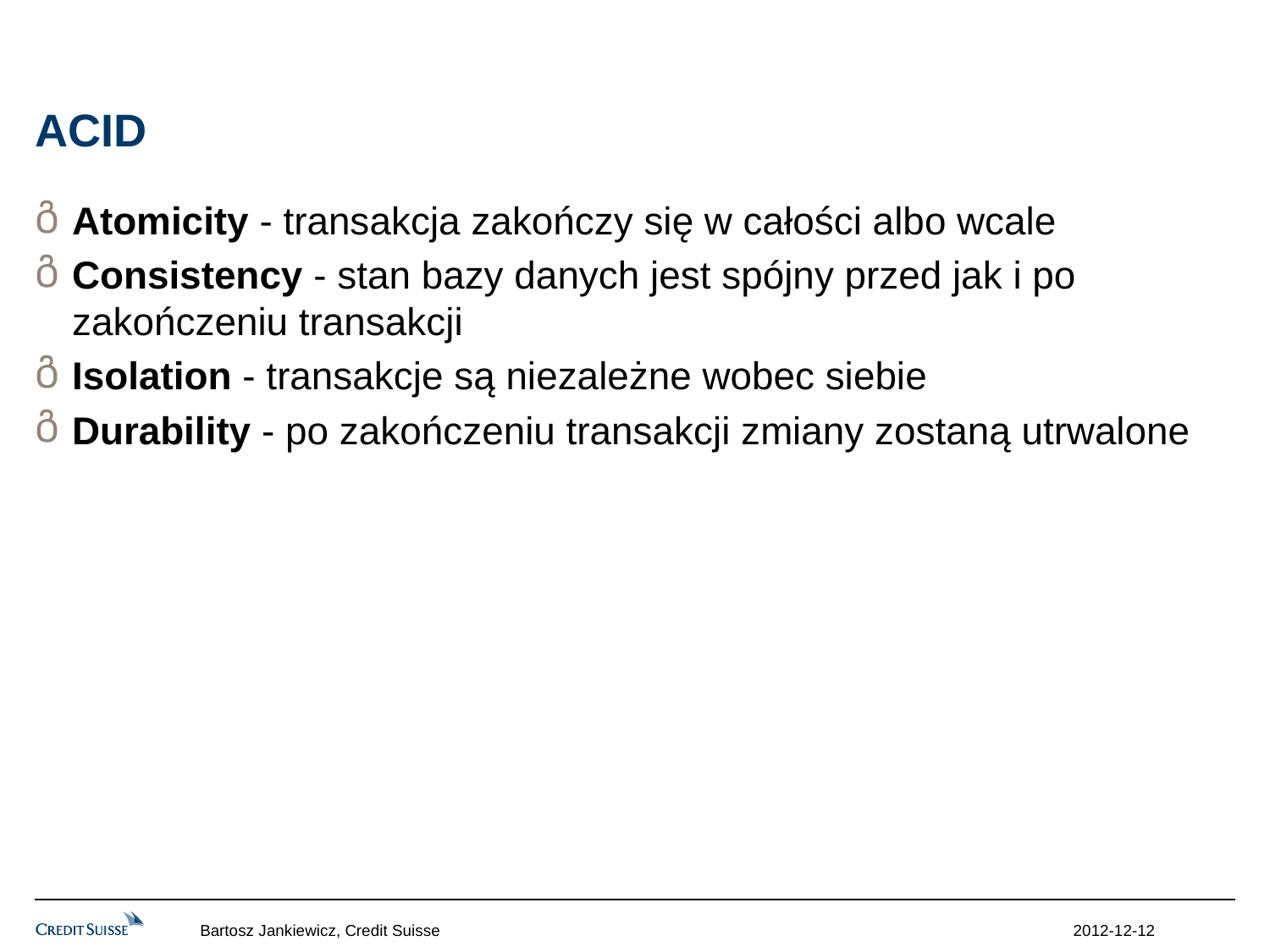

# ACID
Atomicity - transakcja zakończy się w całości albo wcale
Consistency - stan bazy danych jest spójny przed jak i po zakończeniu transakcji
Isolation - transakcje są niezależne wobec siebie
Durability - po zakończeniu transakcji zmiany zostaną utrwalone

Bartosz Jankiewicz, Credit Suisse
2012-12-12